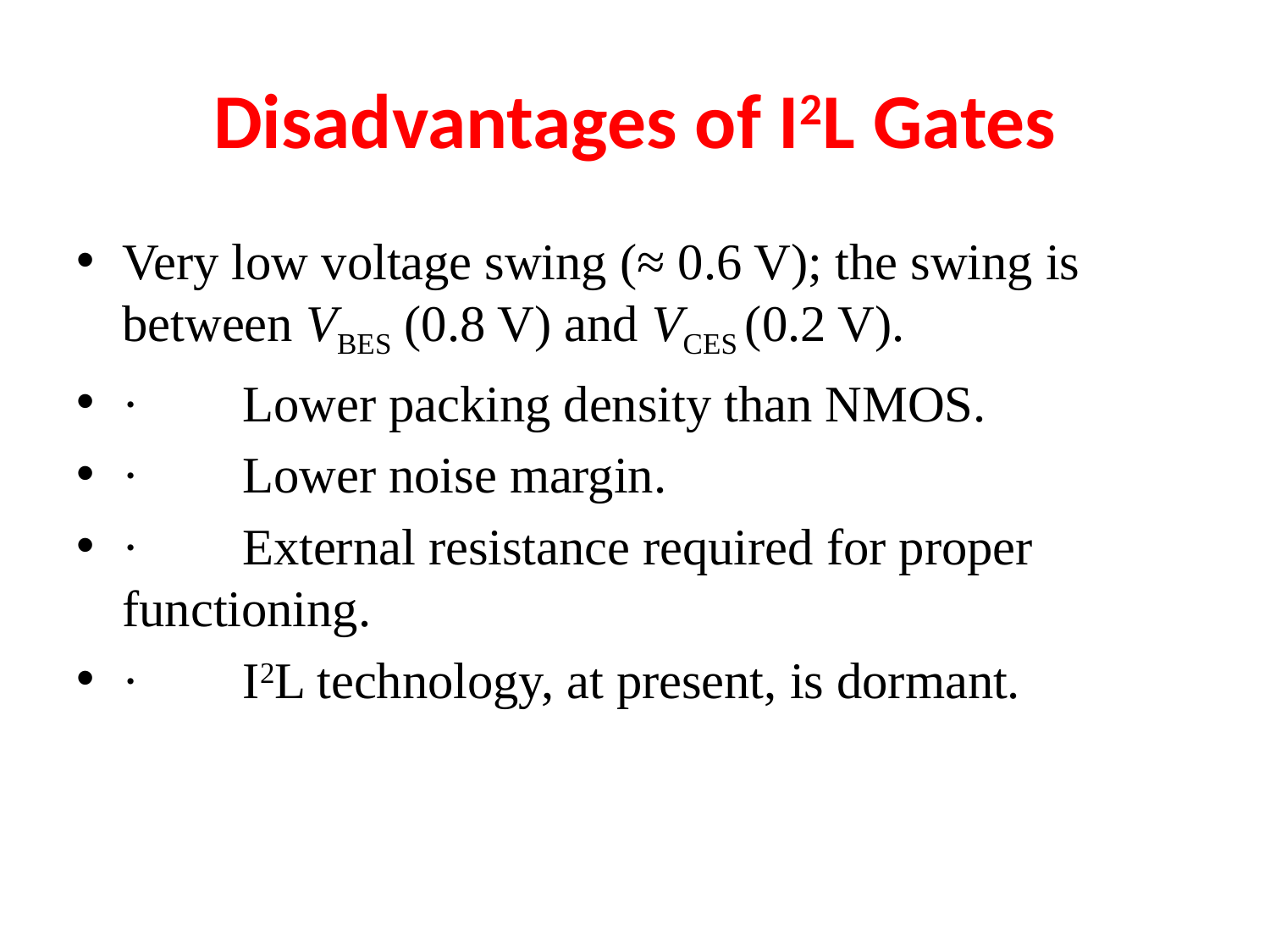

# Disadvantages of I2L Gates
Very low voltage swing (≈ 0.6 V); the swing is between VBES (0.8 V) and VCES (0.2 V).
·        Lower packing density than NMOS.
·        Lower noise margin.
·        External resistance required for proper     functioning.
·        I2L technology, at present, is dormant.